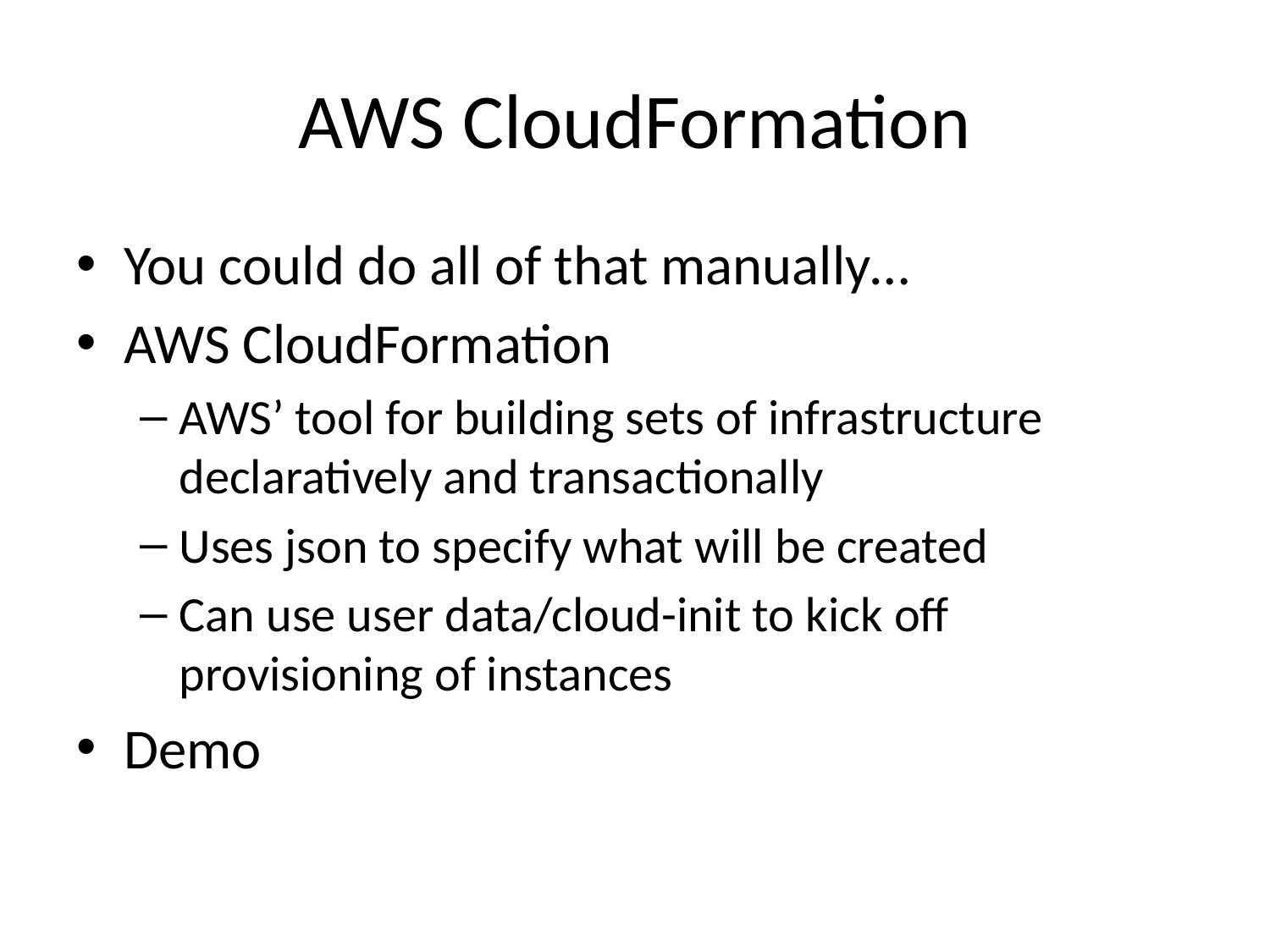

# AWS CloudFormation
You could do all of that manually…
AWS CloudFormation
AWS’ tool for building sets of infrastructure declaratively and transactionally
Uses json to specify what will be created
Can use user data/cloud-init to kick off provisioning of instances
Demo